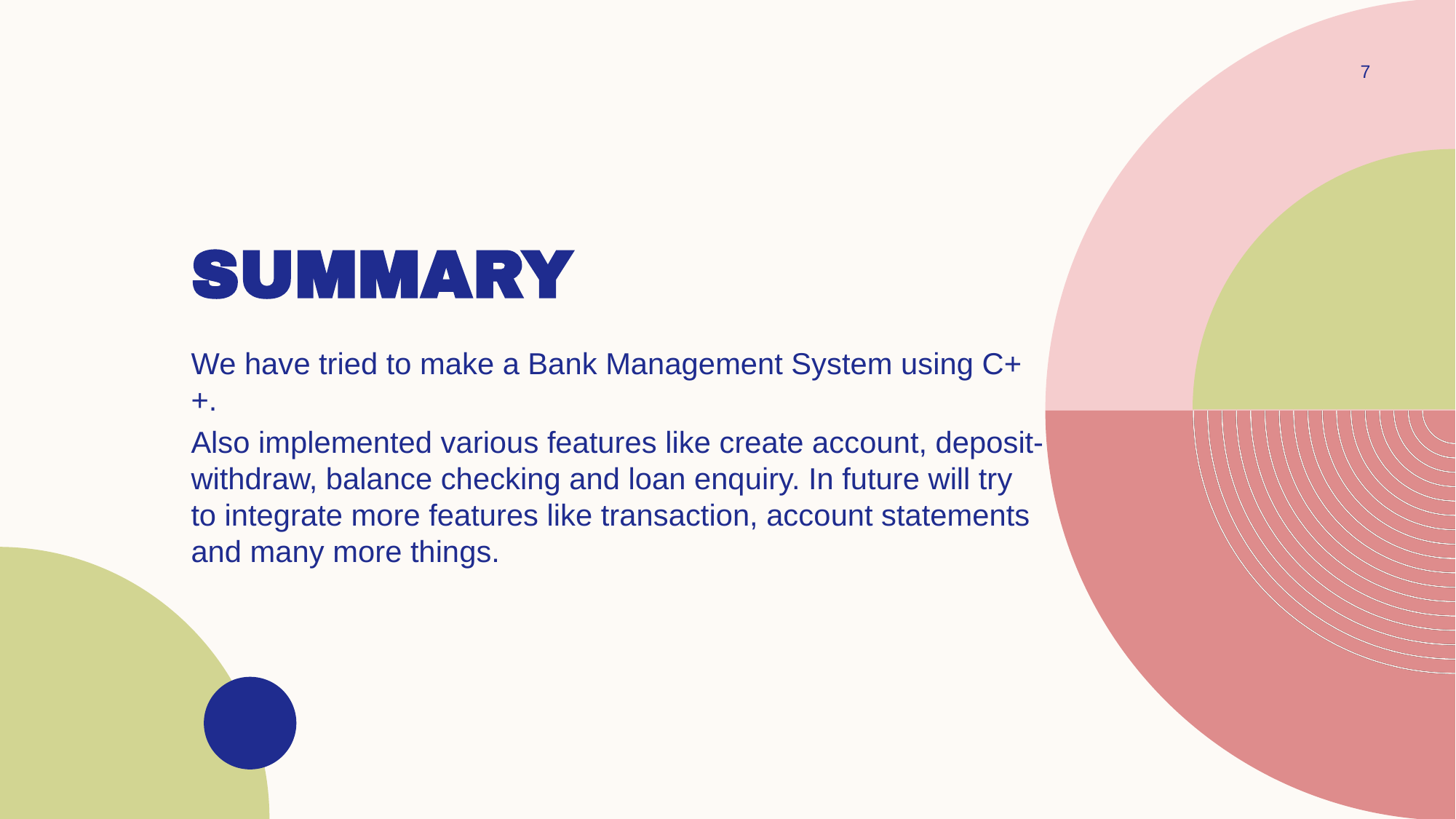

7
# SUMMARY
We have tried to make a Bank Management System using C++.
Also implemented various features like create account, deposit-withdraw, balance checking and loan enquiry. In future will try to integrate more features like transaction, account statements and many more things.